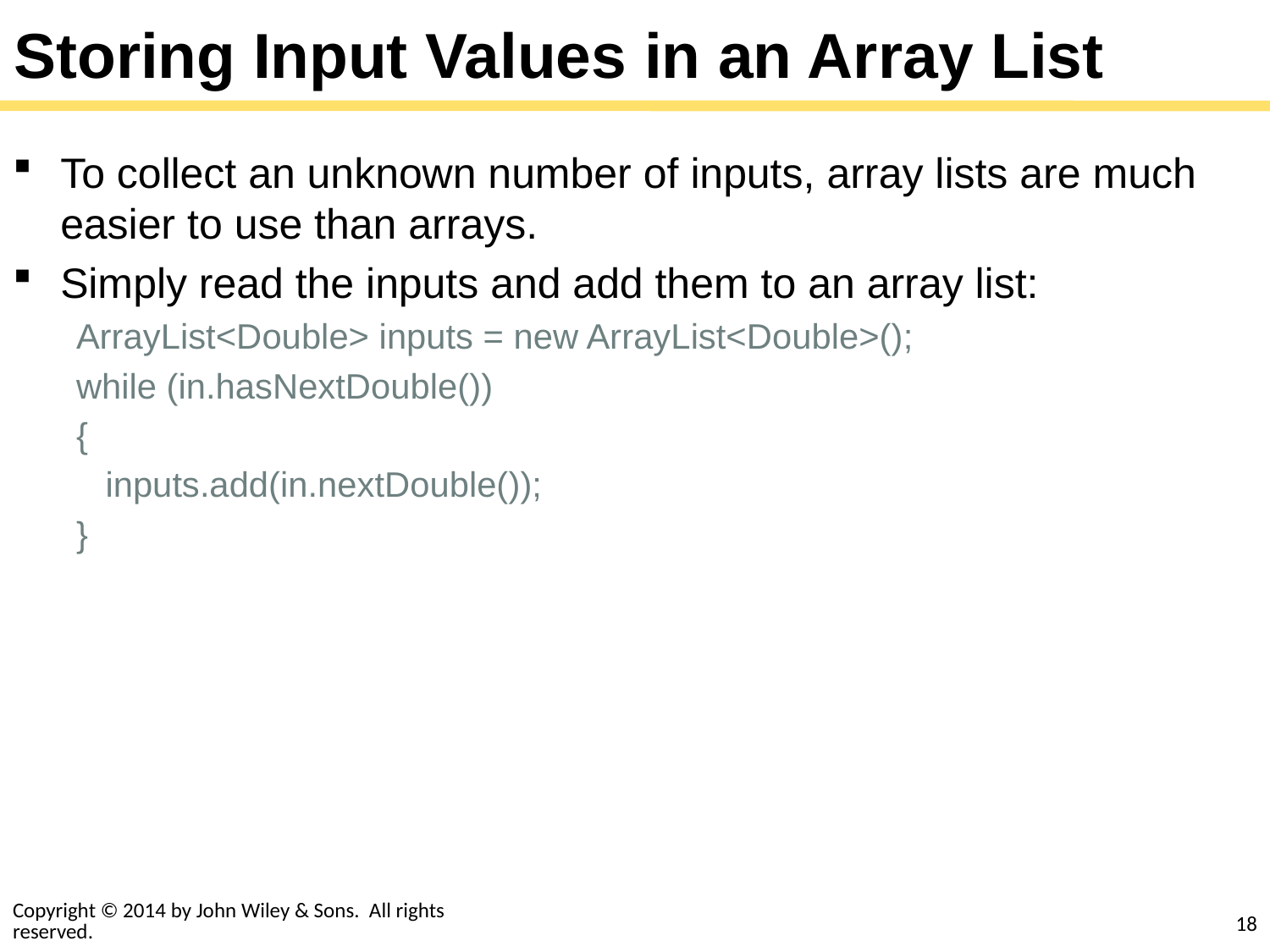

# Storing Input Values in an Array List
To collect an unknown number of inputs, array lists are much easier to use than arrays.
Simply read the inputs and add them to an array list:
ArrayList<Double> inputs = new ArrayList<Double>();
while (in.hasNextDouble())
{
   inputs.add(in.nextDouble());
}